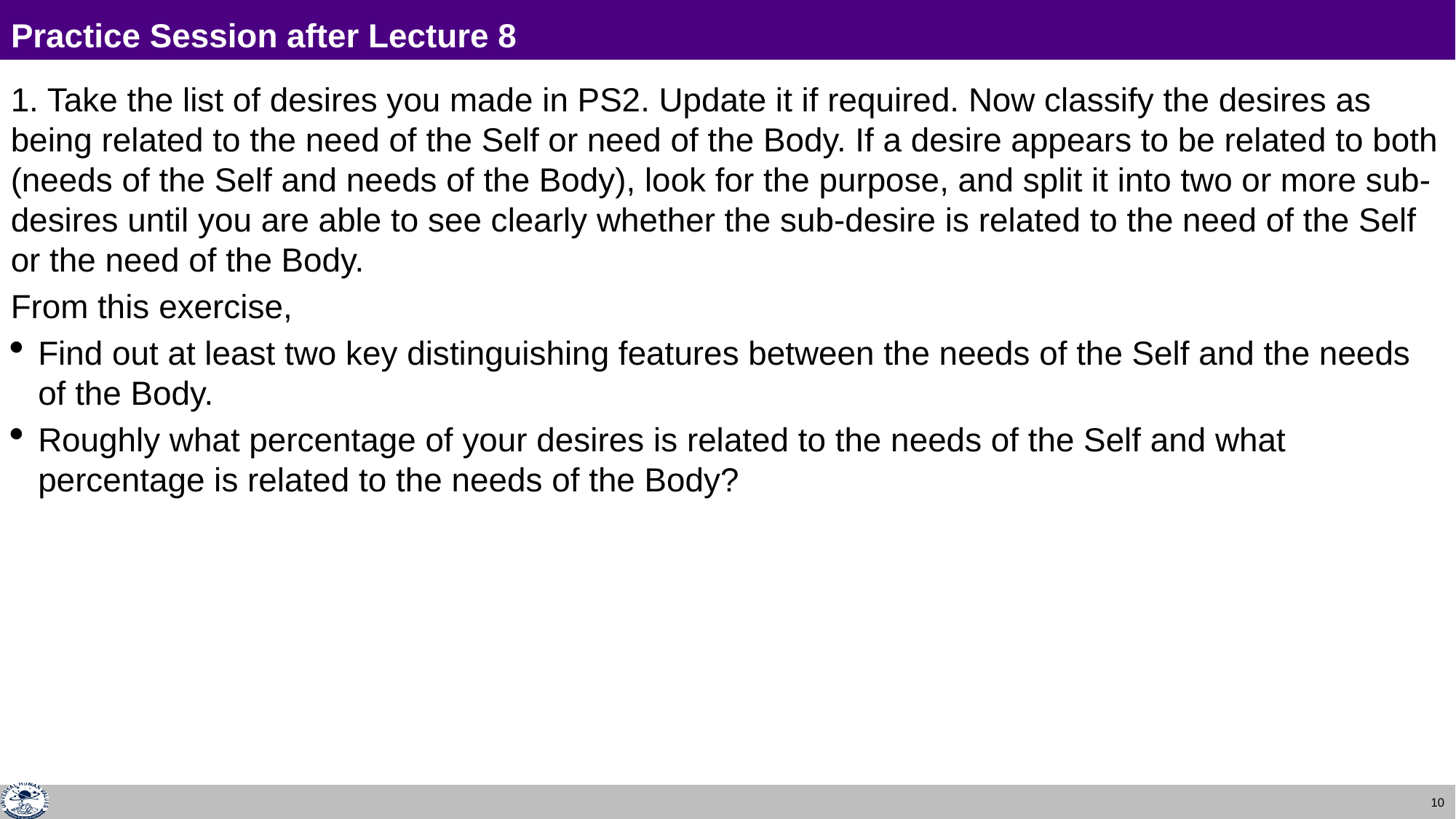

# Practice Session after Lecture 8
1. Take the list of desires you made in PS2. Update it if required. Now classify the desires as being related to the need of the Self or need of the Body. If a desire appears to be related to both (needs of the Self and needs of the Body), look for the purpose, and split it into two or more sub-desires until you are able to see clearly whether the sub-desire is related to the need of the Self or the need of the Body.
From this exercise,
Find out at least two key distinguishing features between the needs of the Self and the needs of the Body.
Roughly what percentage of your desires is related to the needs of the Self and what percentage is related to the needs of the Body?